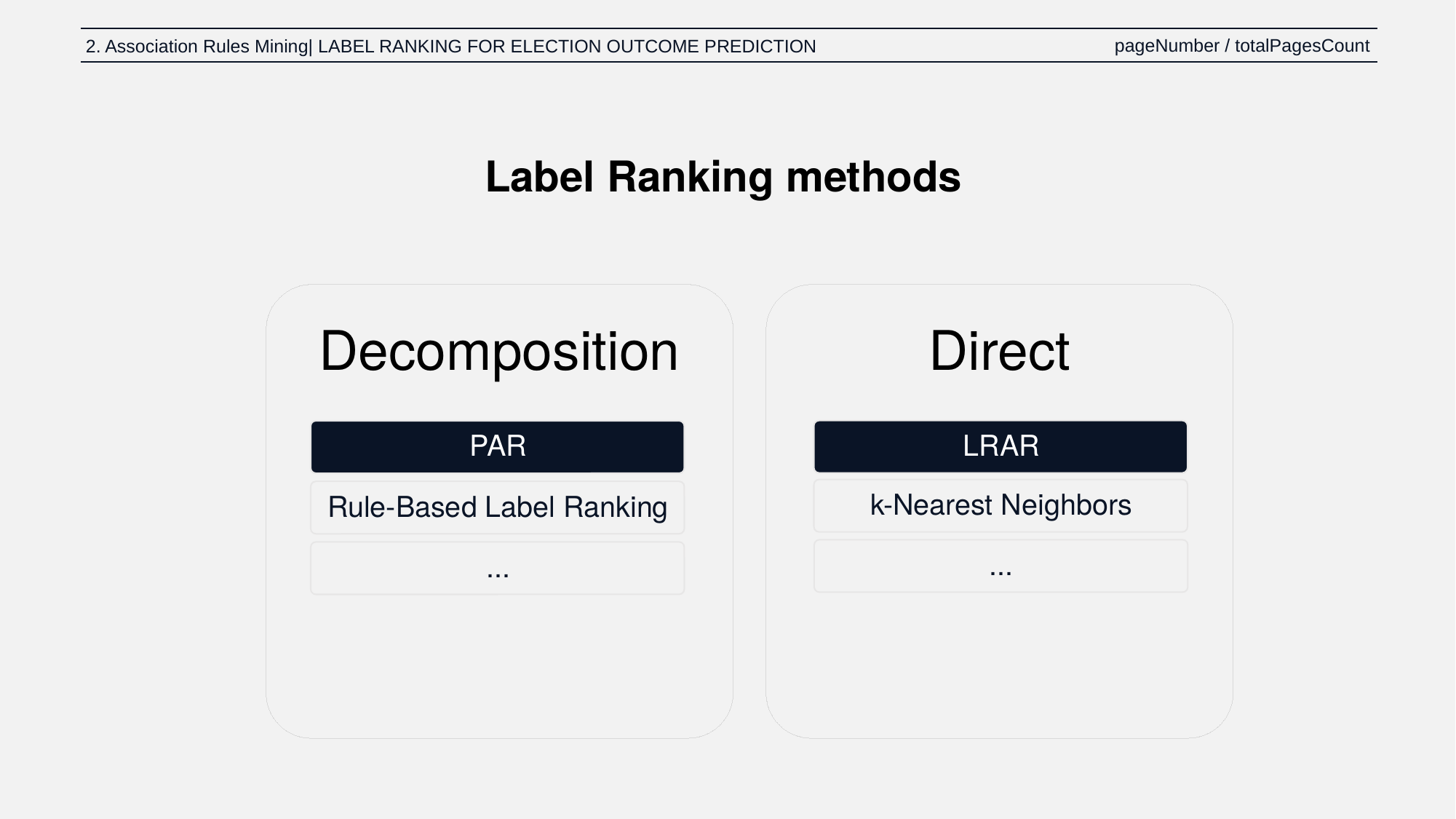

pageNumber / totalPagesCount
2. Association Rules Mining| LABEL RANKING FOR ELECTION OUTCOME PREDICTION
Label Ranking methods
Decomposition
PAR
Rule-Based Label Ranking
...

Direct
LRAR
k-Nearest Neighbors

...